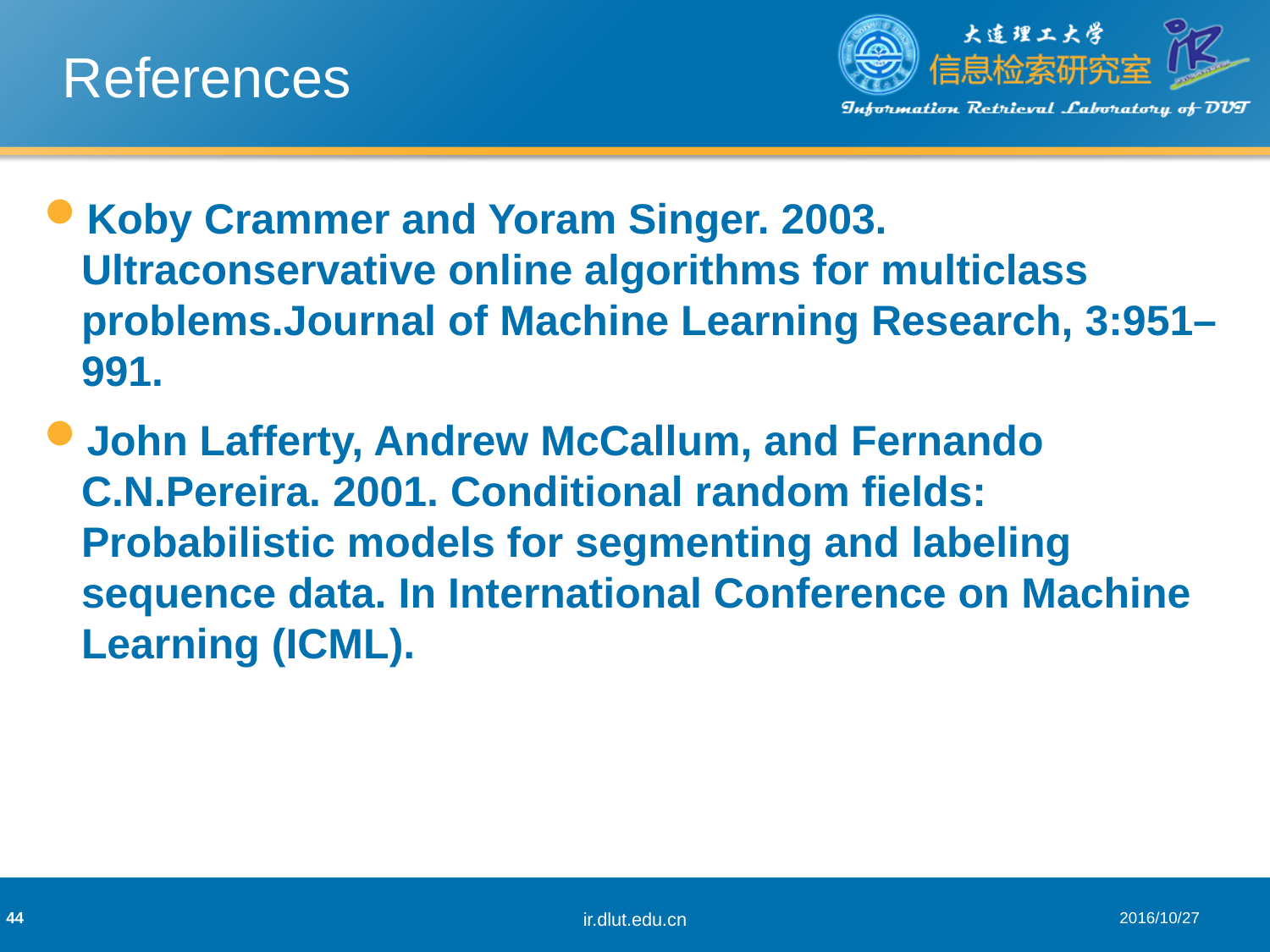

# References
Koby Crammer and Yoram Singer. 2003. Ultraconservative online algorithms for multiclass problems.Journal of Machine Learning Research, 3:951–991.
John Lafferty, Andrew McCallum, and Fernando C.N.Pereira. 2001. Conditional random fields: Probabilistic models for segmenting and labeling sequence data. In International Conference on Machine Learning (ICML).